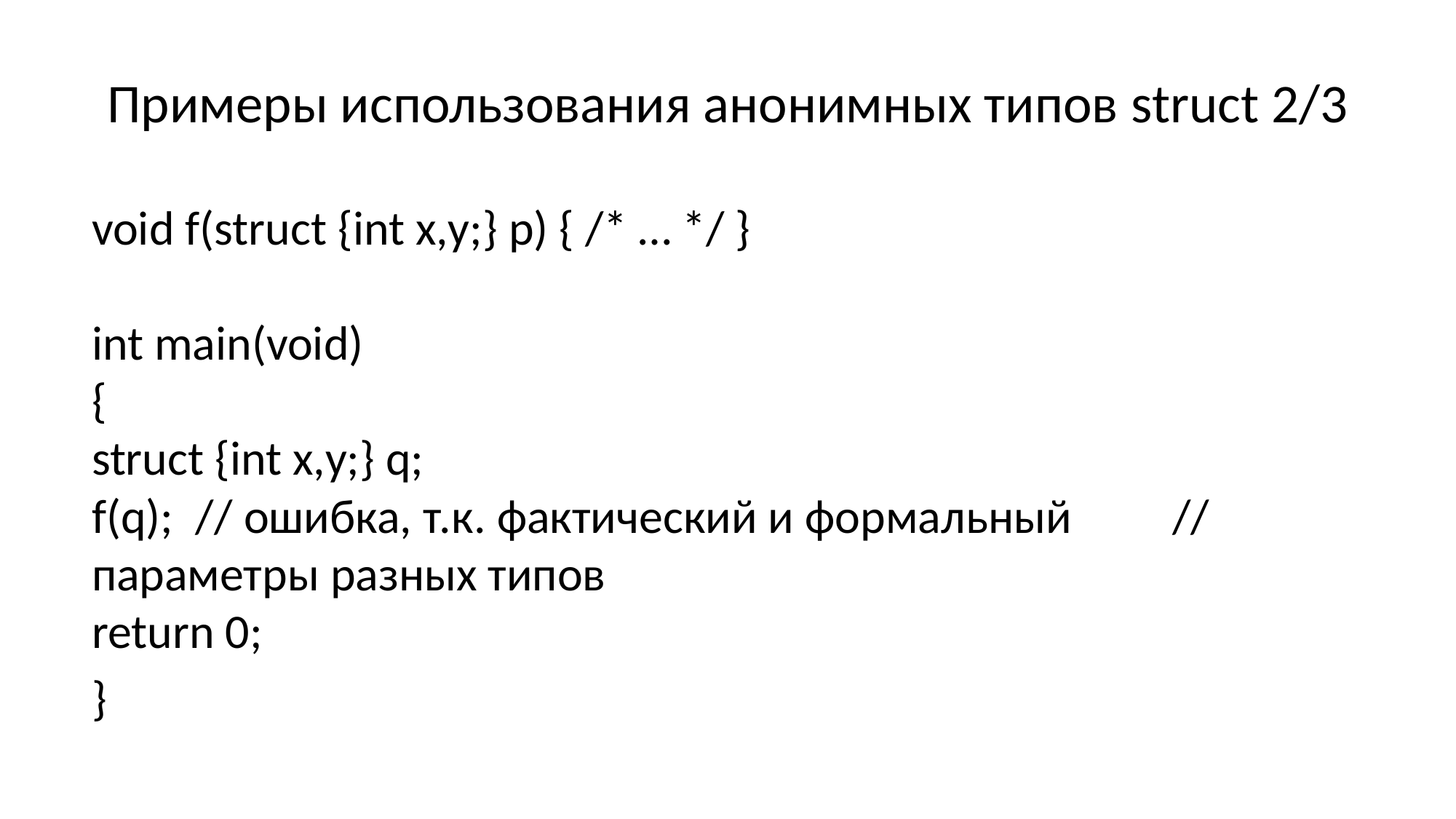

# Примеры использования анонимных типов struct 2/3
void f(struct {int x,y;} p) { /* … */ }
int main(void)
{
	struct {int x,y;} q;
	f(q);  // ошибка, т.к. фактический и формальный			// параметры разных типов
	return 0;
}